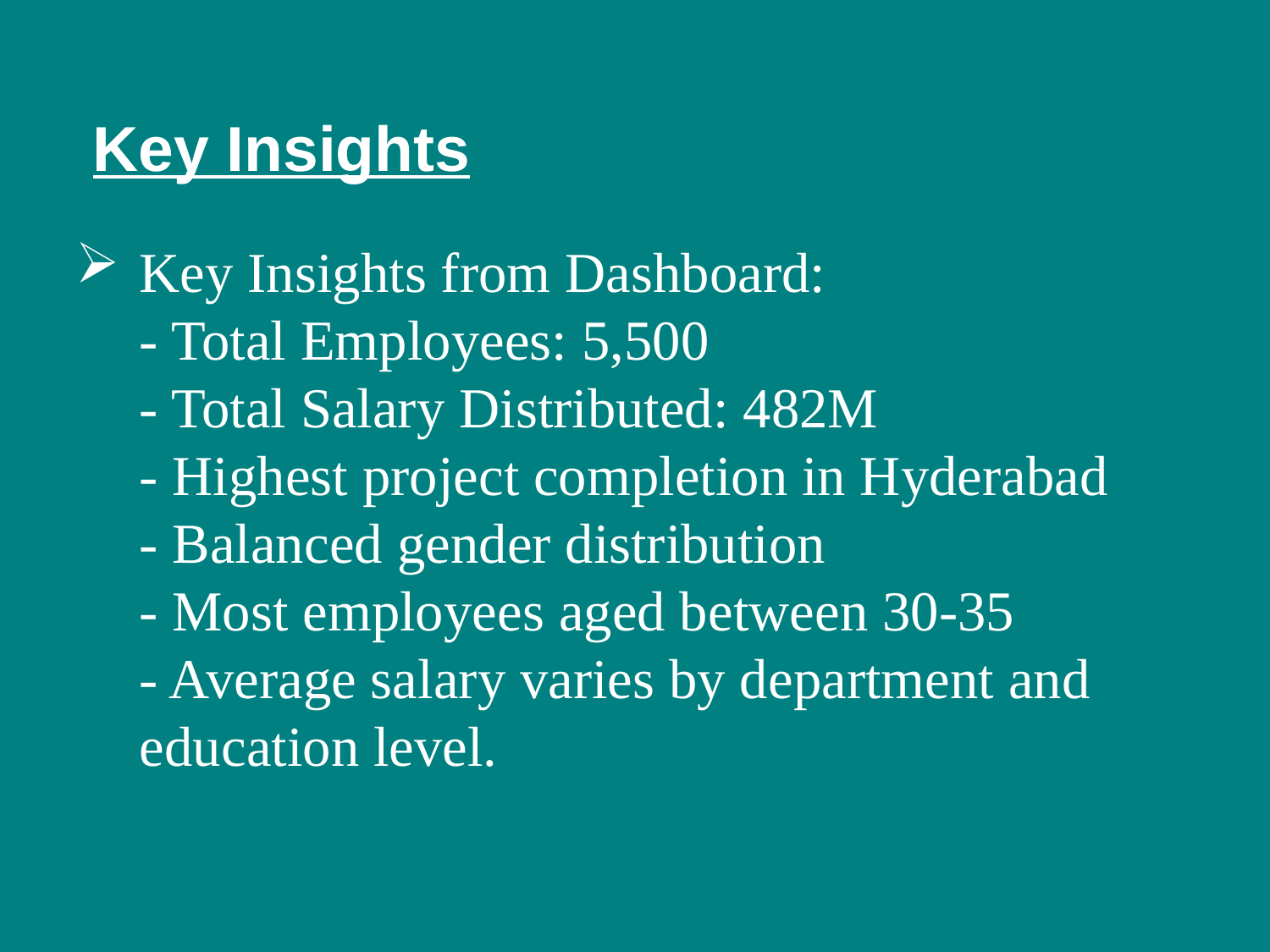

Key Insights

Key Insights from Dashboard:
- Total Employees: 5,500
- Total Salary Distributed: 482M
- Highest project completion in Hyderabad
- Balanced gender distribution
- Most employees aged between 30-35
- Average salary varies by department and education level.